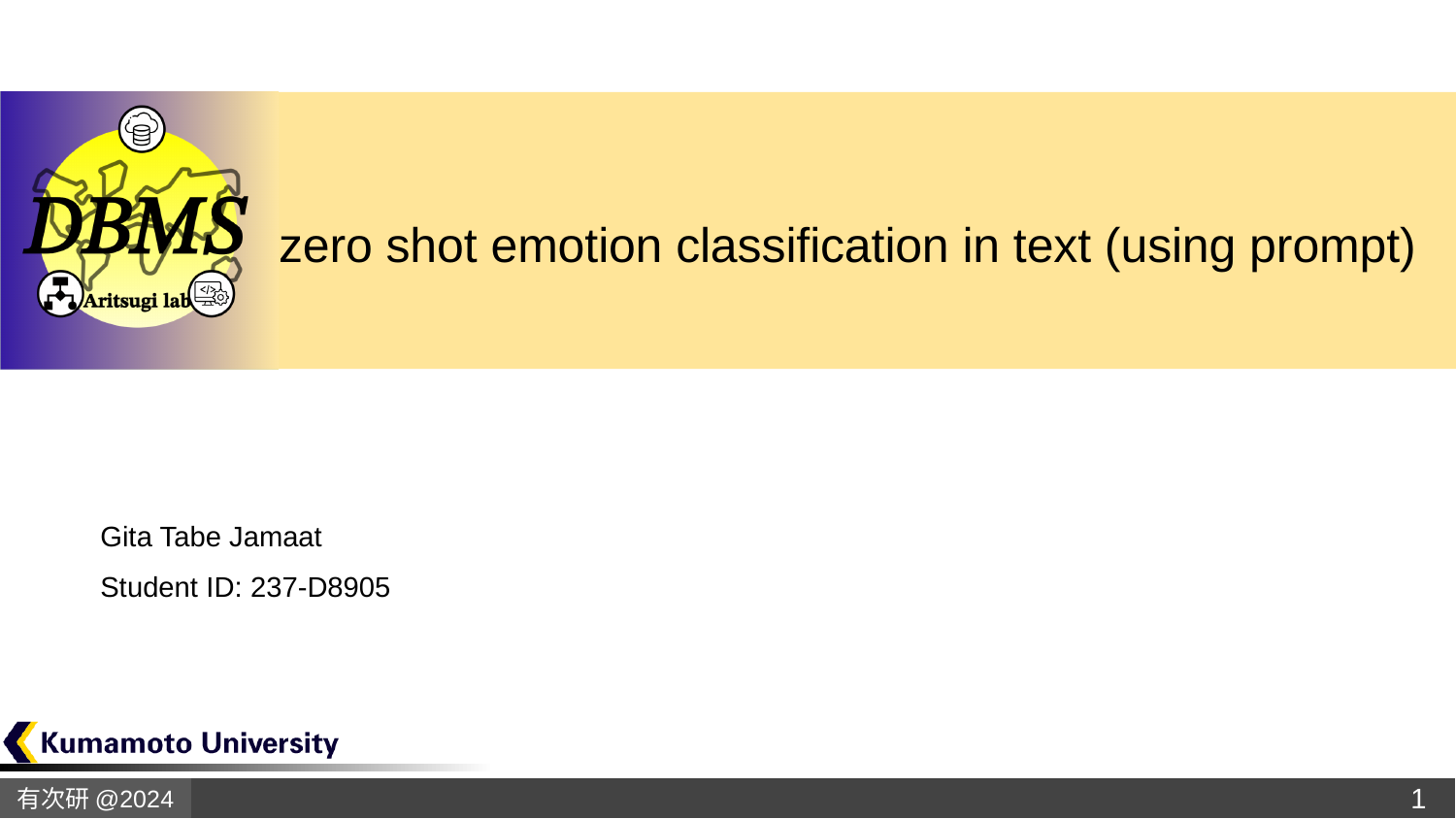

# zero shot emotion classification in text (using prompt)
Gita Tabe Jamaat
Student ID: 237-D8905

1